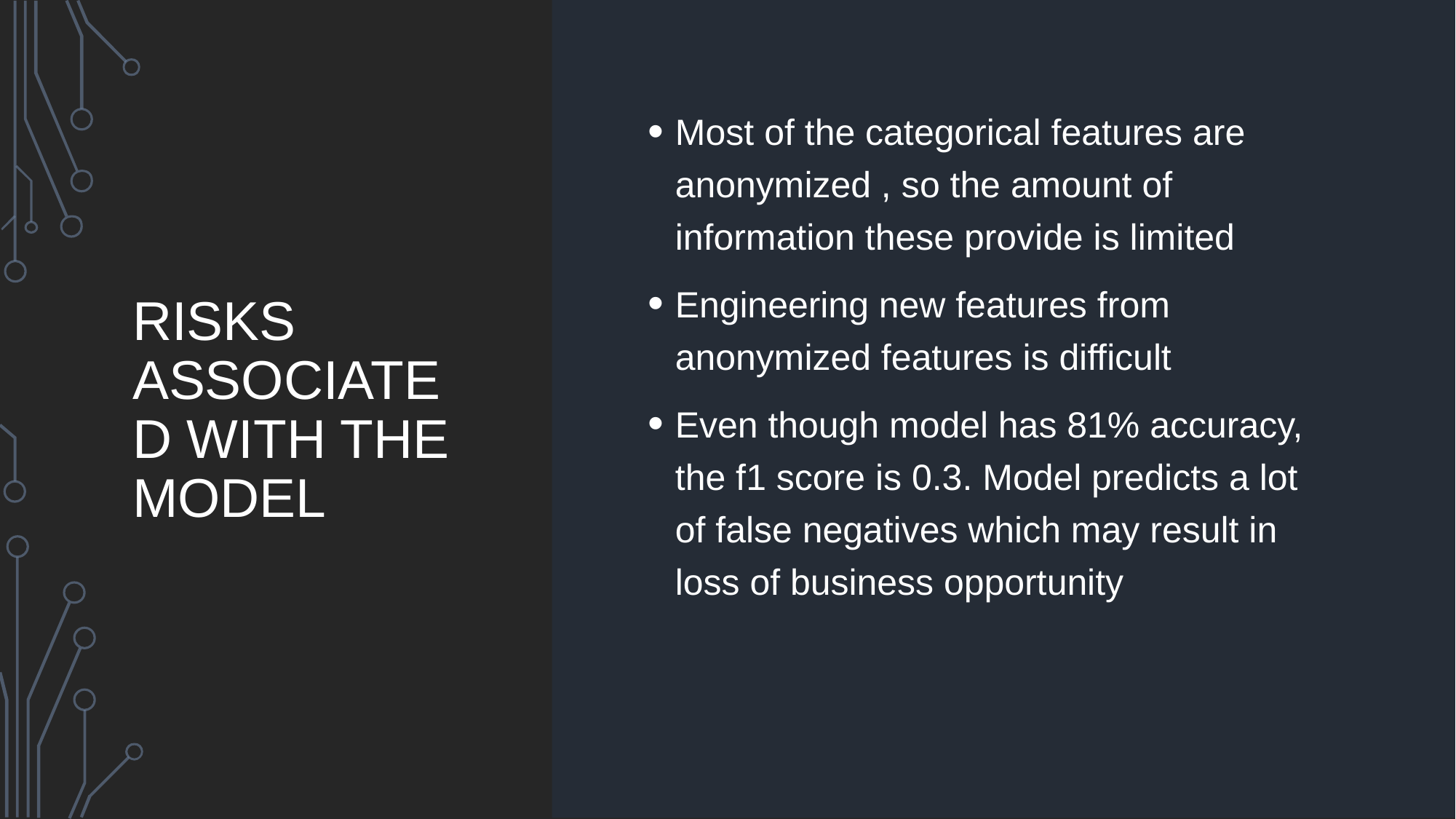

Most of the categorical features are anonymized , so the amount of information these provide is limited
Engineering new features from anonymized features is difficult
Even though model has 81% accuracy, the f1 score is 0.3. Model predicts a lot of false negatives which may result in loss of business opportunity
# Risks associated with the model